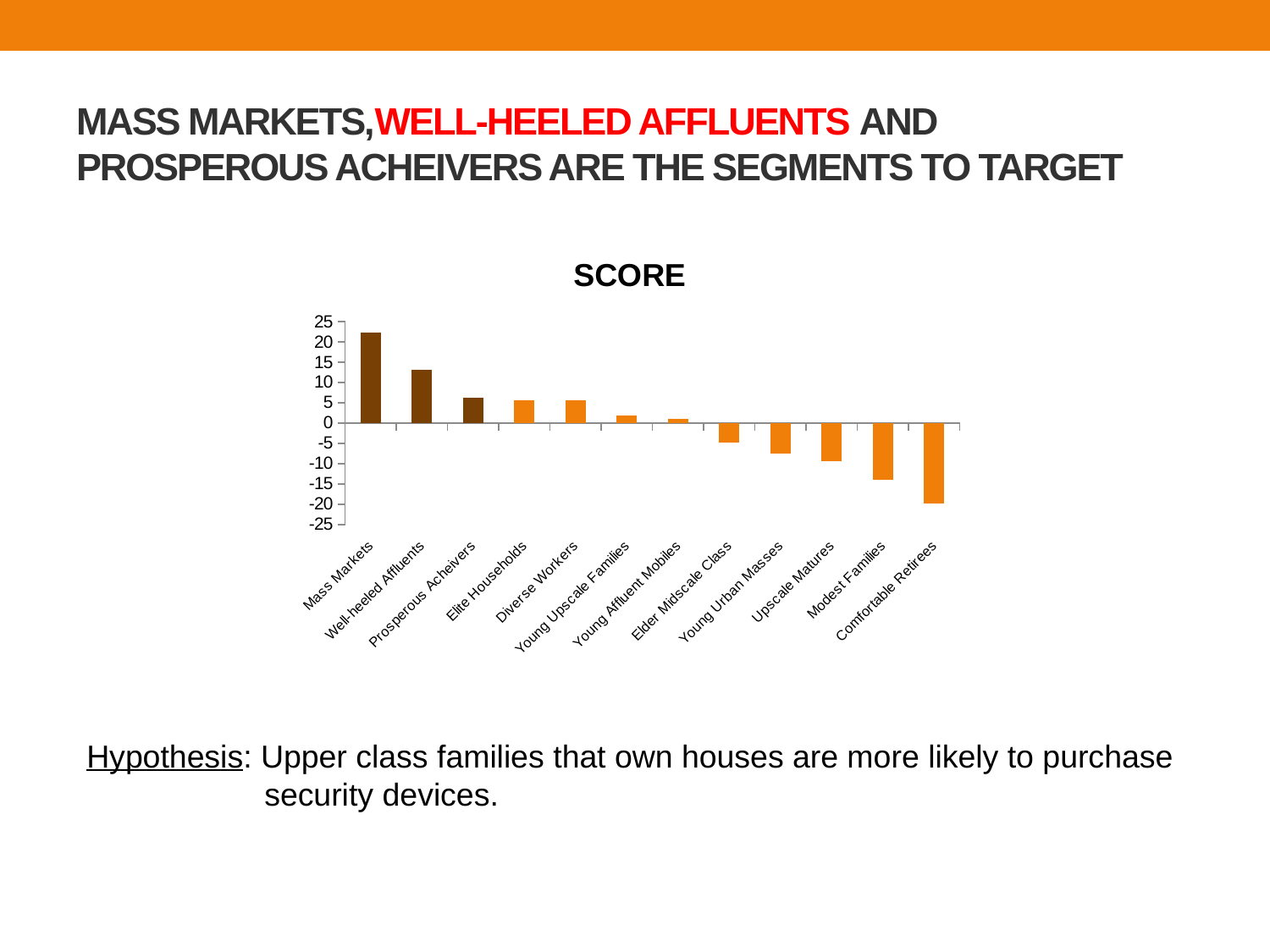

# MASS MARKETS,WELL-HEELED AFFLUENTS AND PROSPEROUS ACHEIVERS ARE THE SEGMENTS TO TARGET

### Chart: SCORE

| Category | Sum of total |
|---|---|
| Mass Markets | 22.315774666722263 |
| Well-heeled Affluents | 13.102055681356426 |
| Prosperous Acheivers | 6.125847974929831 |
| Elite Households | 5.7001840056564355 |
| Diverse Workers | 5.6071885994672535 |
| Young Upscale Families | 1.8318985979479145 |
| Young Affluent Mobiles | 0.9051453246343857 |
| Elder Midscale Class | -4.8546259300016965 |
| Young Urban Masses | -7.449183217607155 |
| Upscale Matures | -9.483216253716758 |
| Modest Families | -13.95042407743904 |
| Comfortable Retirees | -19.85064537194986 |
Hypothesis: Upper class families that own houses are more likely to purchase
                    security devices.